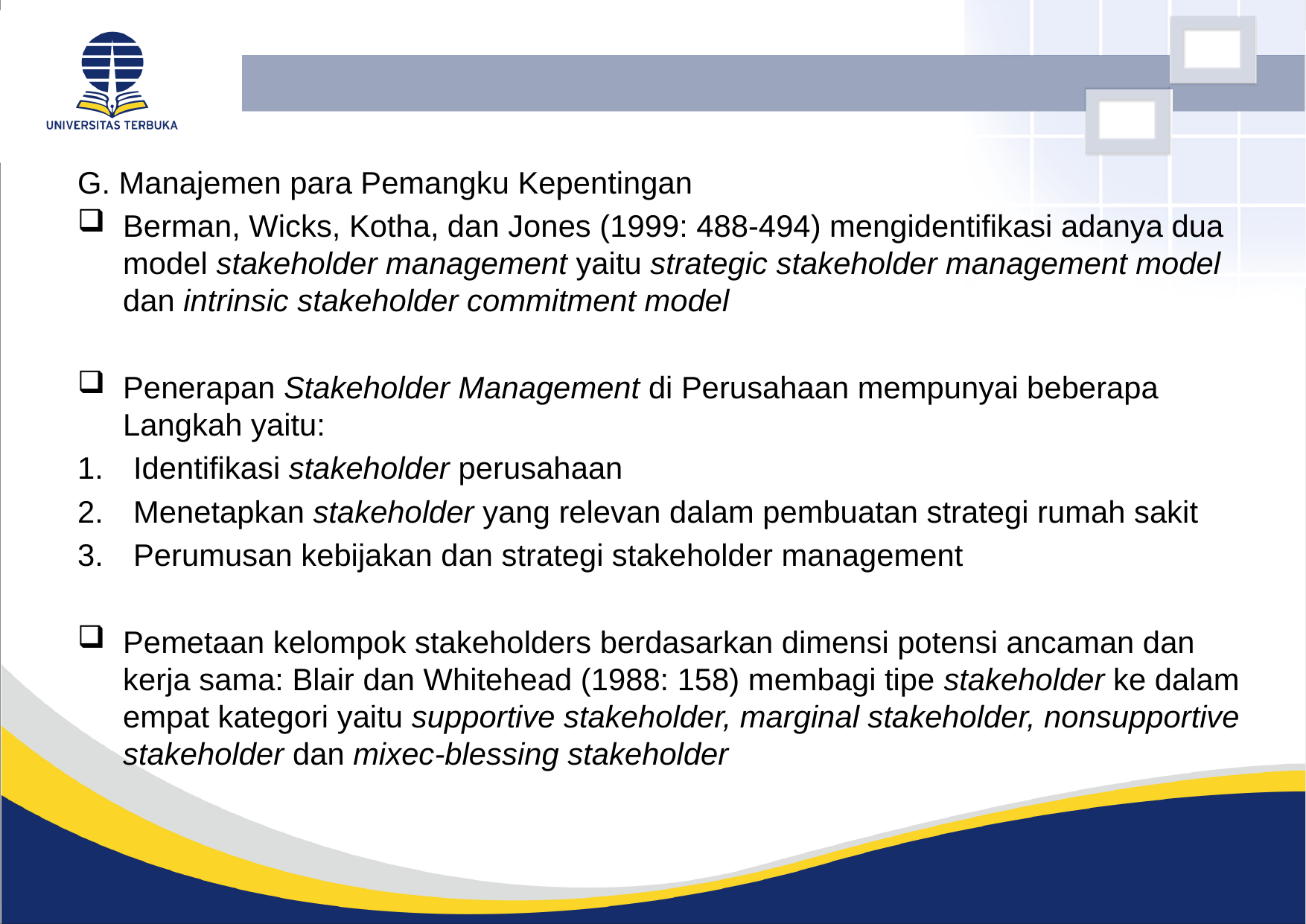

#
G. Manajemen para Pemangku Kepentingan
Berman, Wicks, Kotha, dan Jones (1999: 488-494) mengidentifikasi adanya dua model stakeholder management yaitu strategic stakeholder management model dan intrinsic stakeholder commitment model

Penerapan Stakeholder Management di Perusahaan mempunyai beberapa Langkah yaitu:
Identifikasi stakeholder perusahaan
Menetapkan stakeholder yang relevan dalam pembuatan strategi rumah sakit
Perumusan kebijakan dan strategi stakeholder management

Pemetaan kelompok stakeholders berdasarkan dimensi potensi ancaman dan kerja sama: Blair dan Whitehead (1988: 158) membagi tipe stakeholder ke dalam empat kategori yaitu supportive stakeholder, marginal stakeholder, nonsupportive stakeholder dan mixec-blessing stakeholder